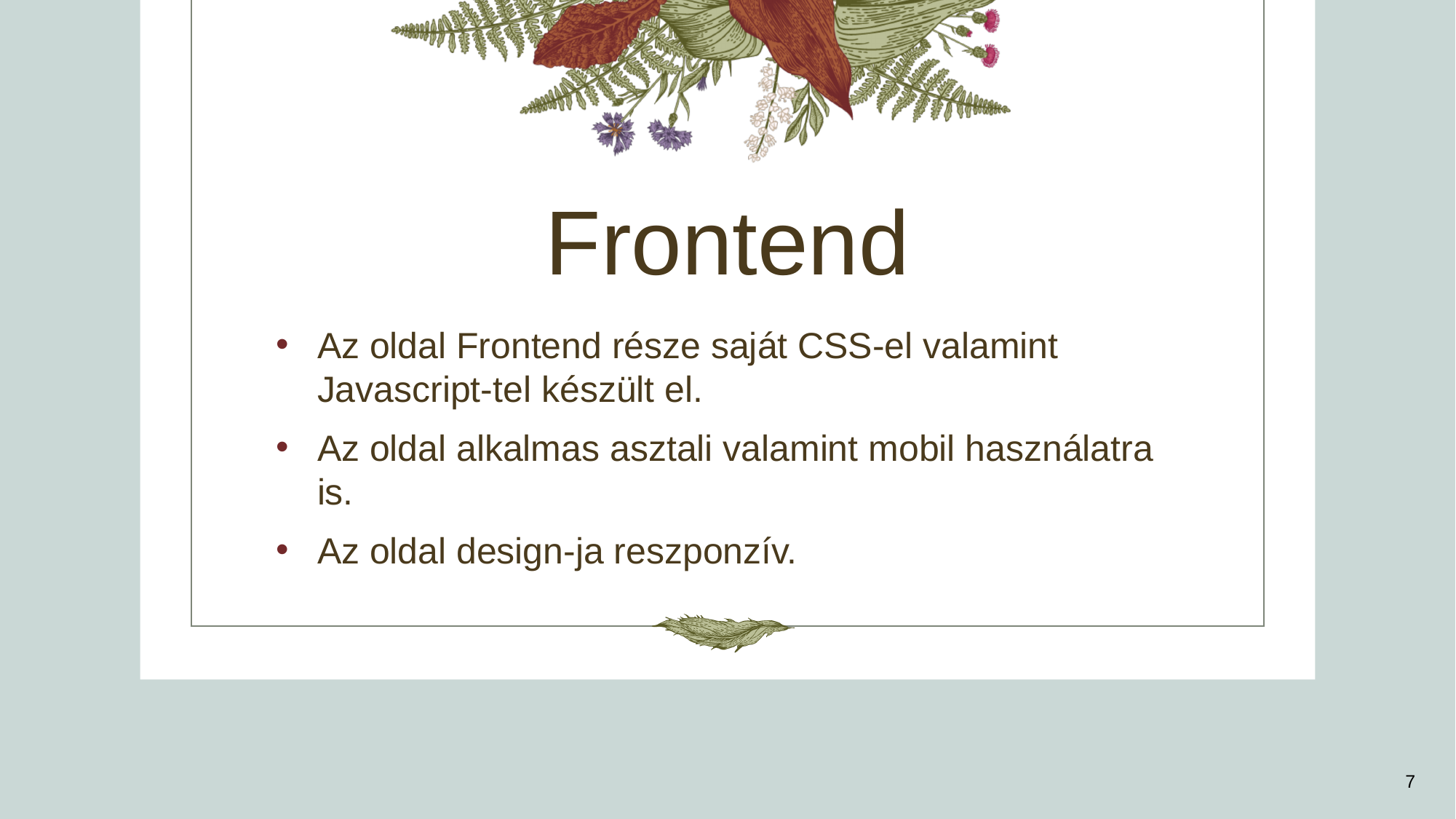

# Frontend
Az oldal Frontend része saját CSS-el valamint Javascript-tel készült el.
Az oldal alkalmas asztali valamint mobil használatra is.
Az oldal design-ja reszponzív.

7